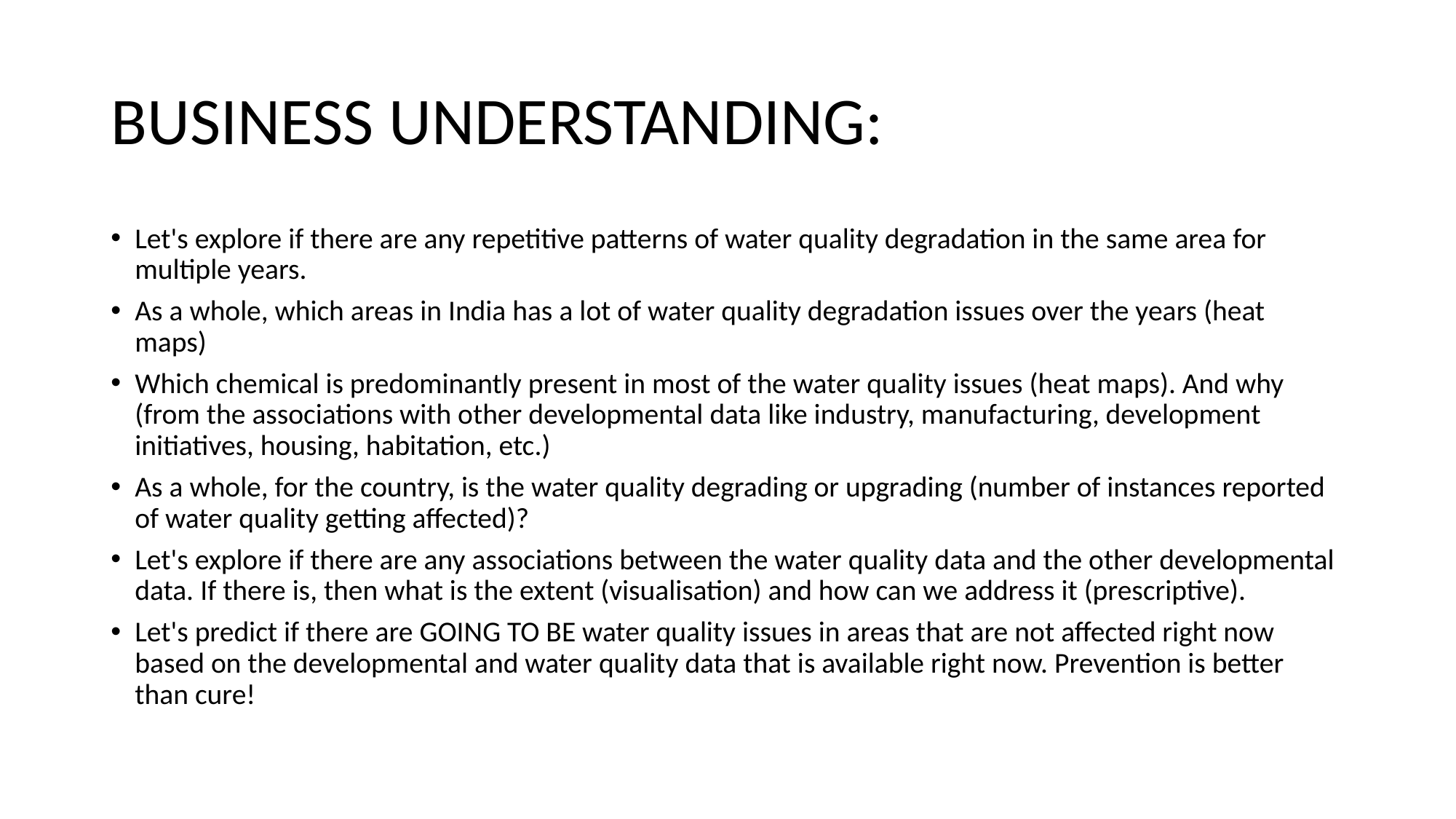

# BUSINESS UNDERSTANDING:
Let's explore if there are any repetitive patterns of water quality degradation in the same area for multiple years.
As a whole, which areas in India has a lot of water quality degradation issues over the years (heat maps)
Which chemical is predominantly present in most of the water quality issues (heat maps). And why (from the associations with other developmental data like industry, manufacturing, development initiatives, housing, habitation, etc.)
As a whole, for the country, is the water quality degrading or upgrading (number of instances reported of water quality getting affected)?
Let's explore if there are any associations between the water quality data and the other developmental data. If there is, then what is the extent (visualisation) and how can we address it (prescriptive).
Let's predict if there are GOING TO BE water quality issues in areas that are not affected right now based on the developmental and water quality data that is available right now. Prevention is better than cure!